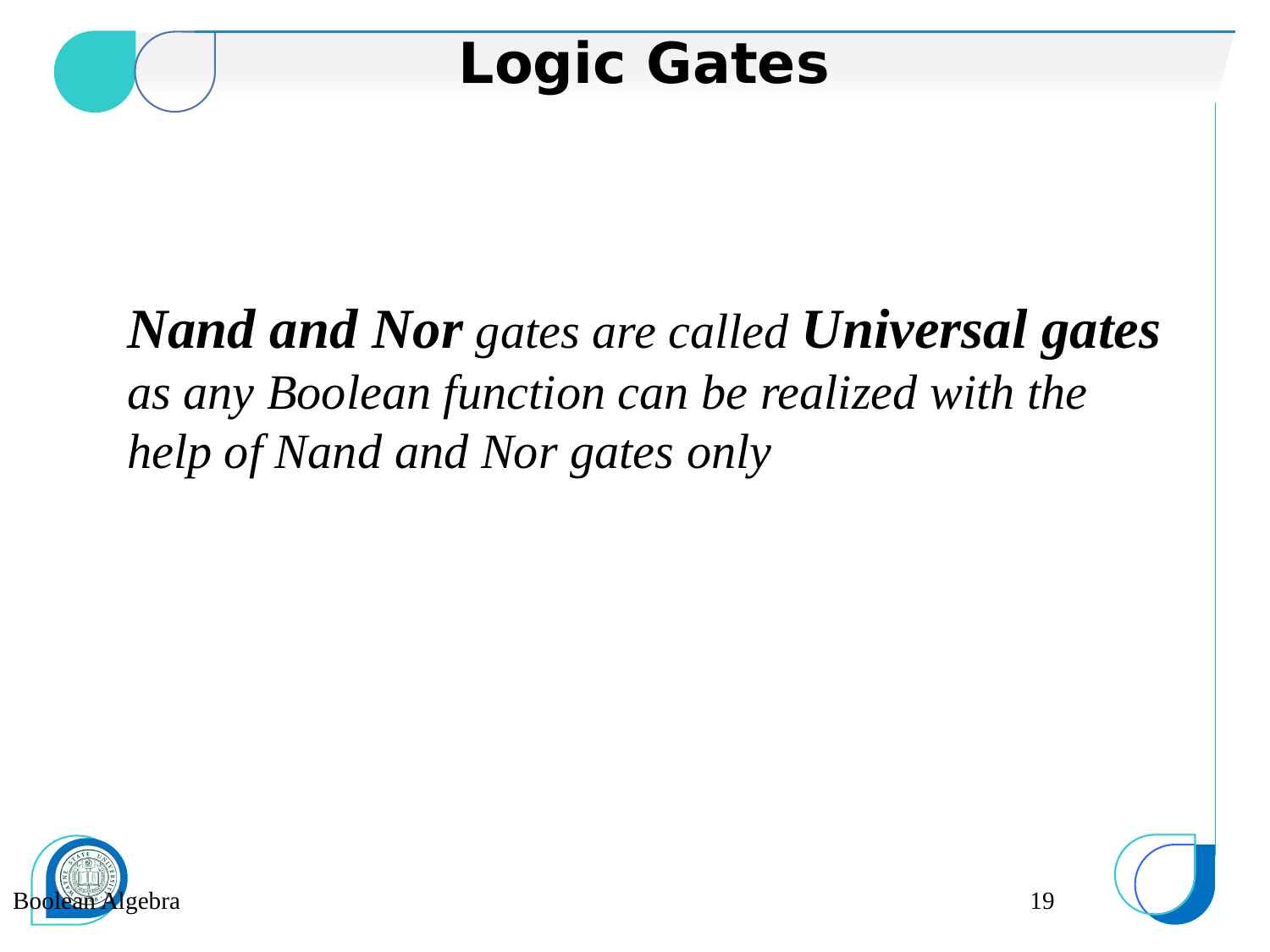

Logic Gates

Nand and Nor gates are called Universal gates
as any Boolean function can be realized with the
help of Nand and Nor gates only
Boolean Algebra
19